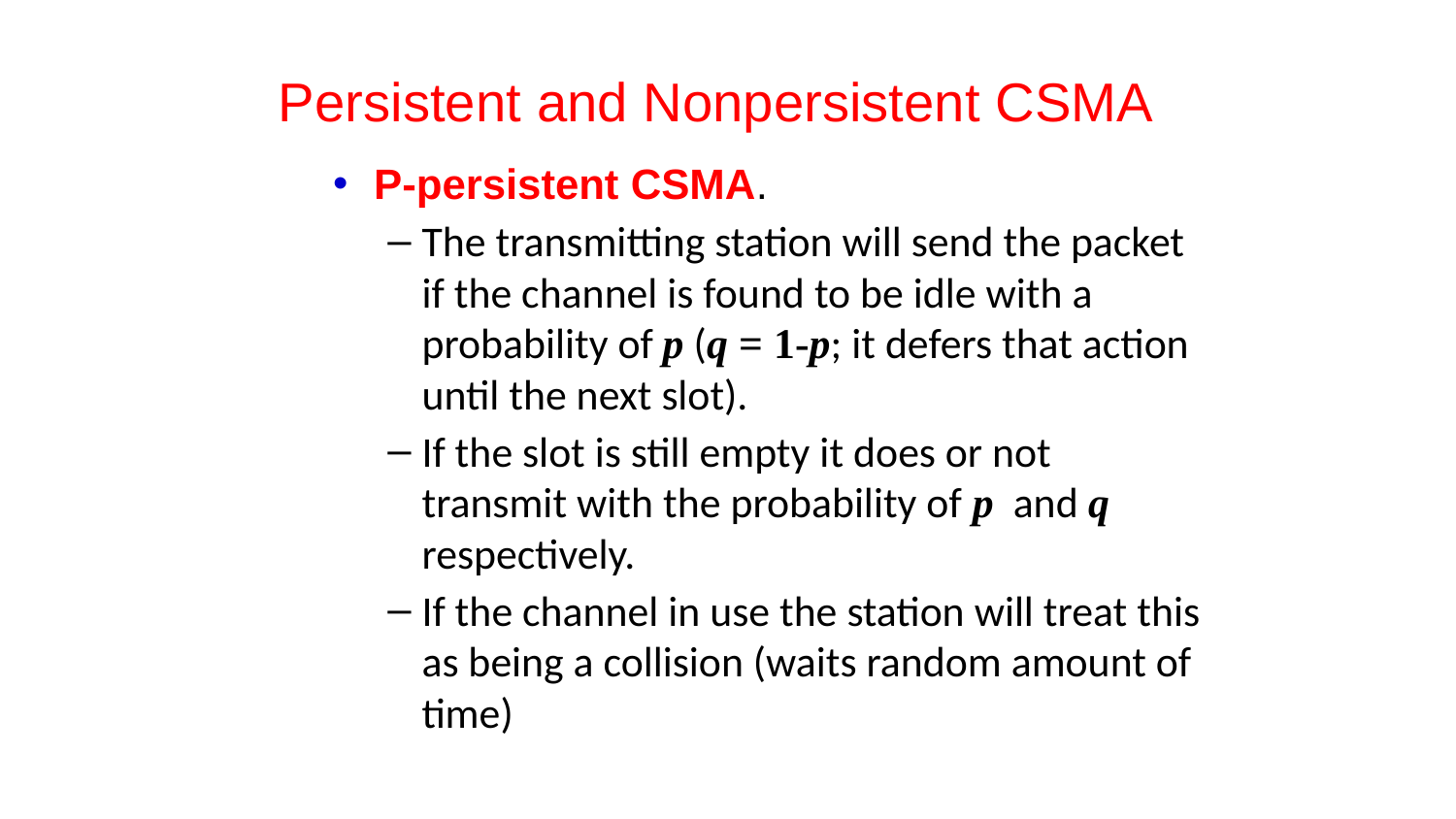

# Persistent and Nonpersistent CSMA
P-persistent CSMA.
The transmitting station will send the packet if the channel is found to be idle with a probability of p (q = 1-p; it defers that action until the next slot).
If the slot is still empty it does or not transmit with the probability of p  and q respectively.
If the channel in use the station will treat this as being a collision (waits random amount of time)